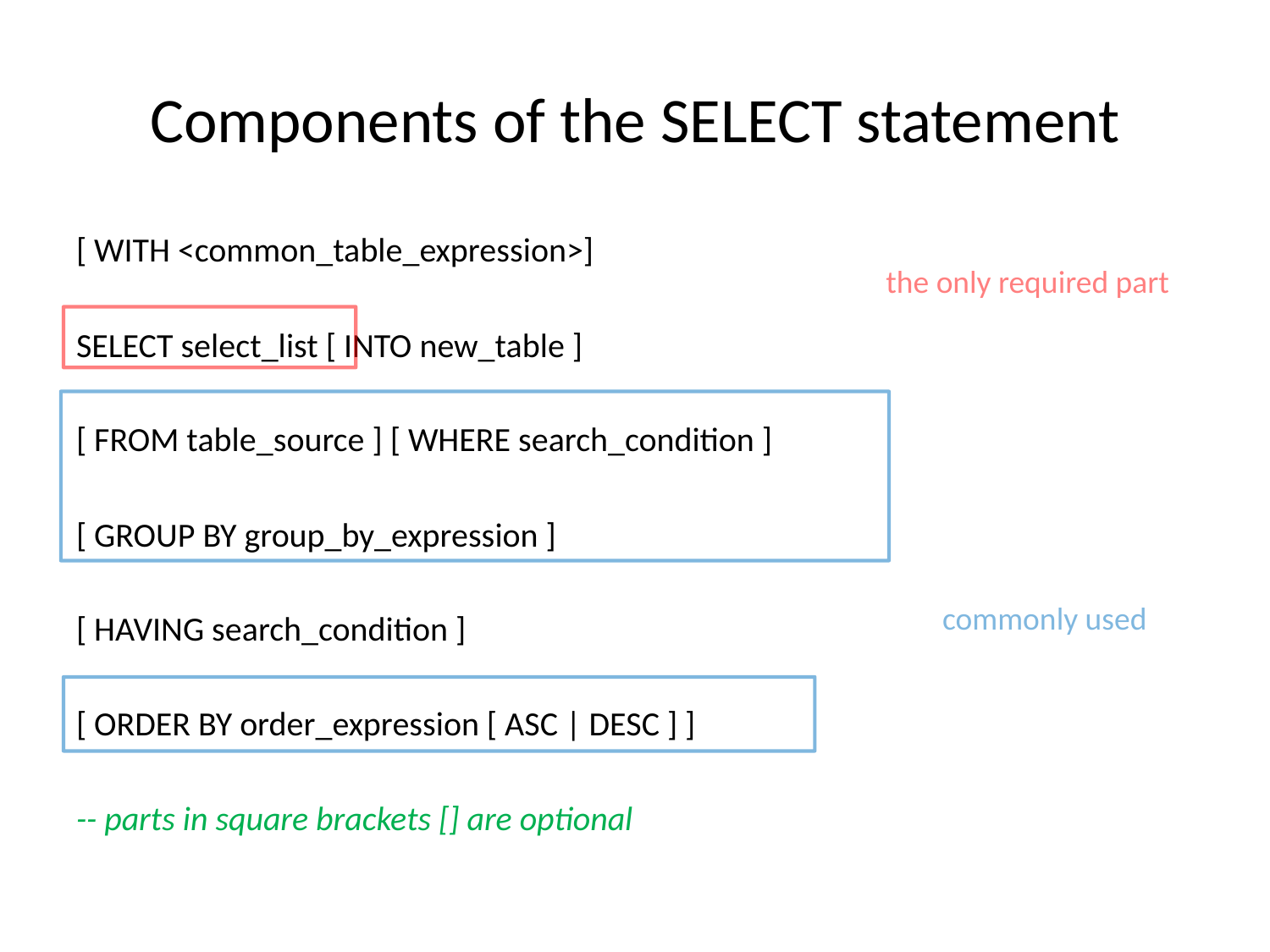

# Components of the SELECT statement
[ WITH <common_table_expression>]

SELECT select_list [ INTO new_table ]

[ FROM table_source ] [ WHERE search_condition ]

[ GROUP BY group_by_expression ]

[ HAVING search_condition ]

[ ORDER BY order_expression [ ASC | DESC ] ]

-- parts in square brackets [] are optional
the only required part

commonly used